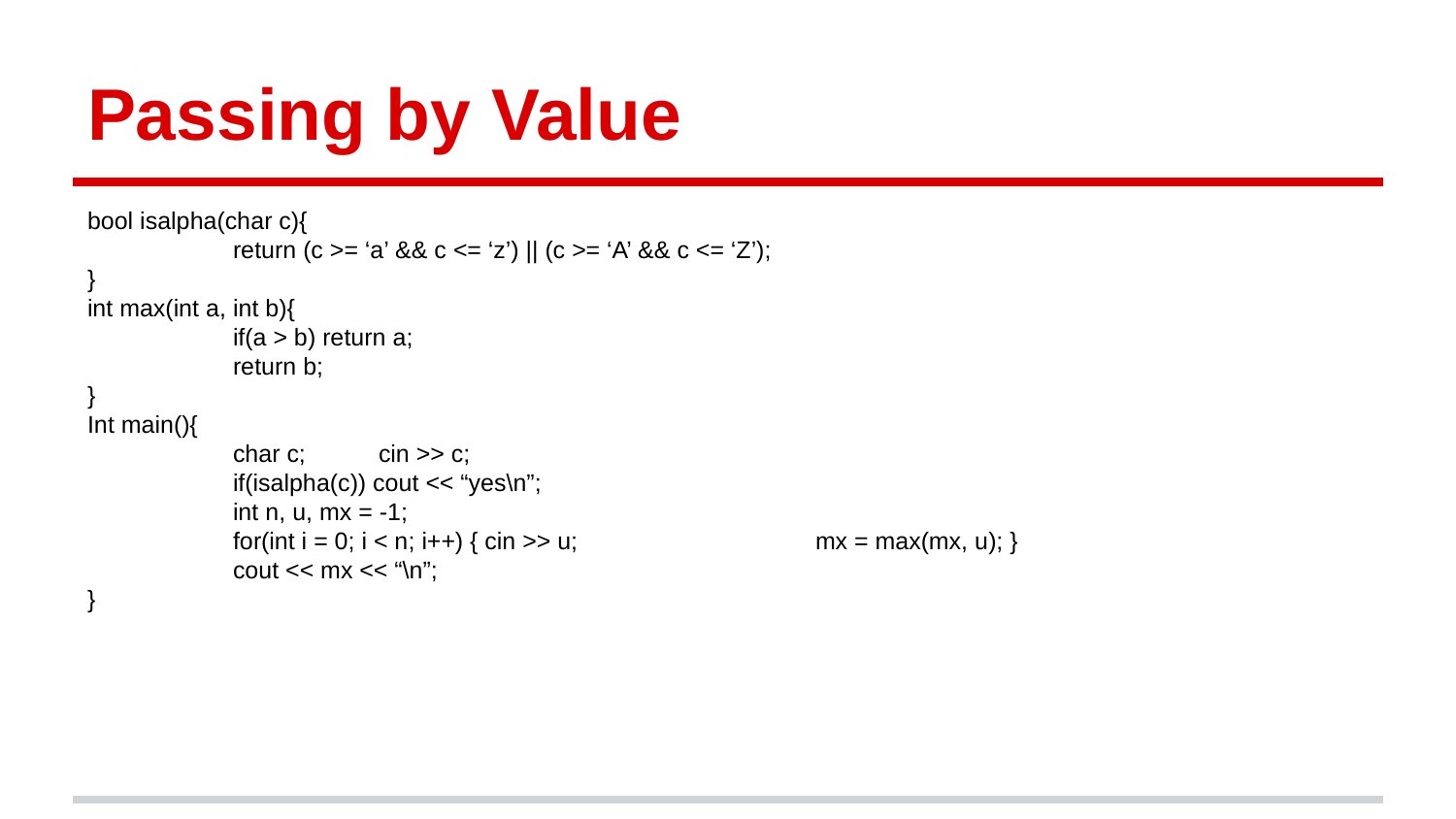

# Passing by Value
bool isalpha(char c){
	return (c >= ‘a’ && c <= ‘z’) || (c >= ‘A’ && c <= ‘Z’);
}
int max(int a, int b){
	if(a > b) return a;
	return b;
}
Int main(){
	char c; 	cin >> c;
	if(isalpha(c)) cout << “yes\n”;
	int n, u, mx = -1;
	for(int i = 0; i < n; i++) { cin >> u; 		mx = max(mx, u); }
	cout << mx << “\n”;
}